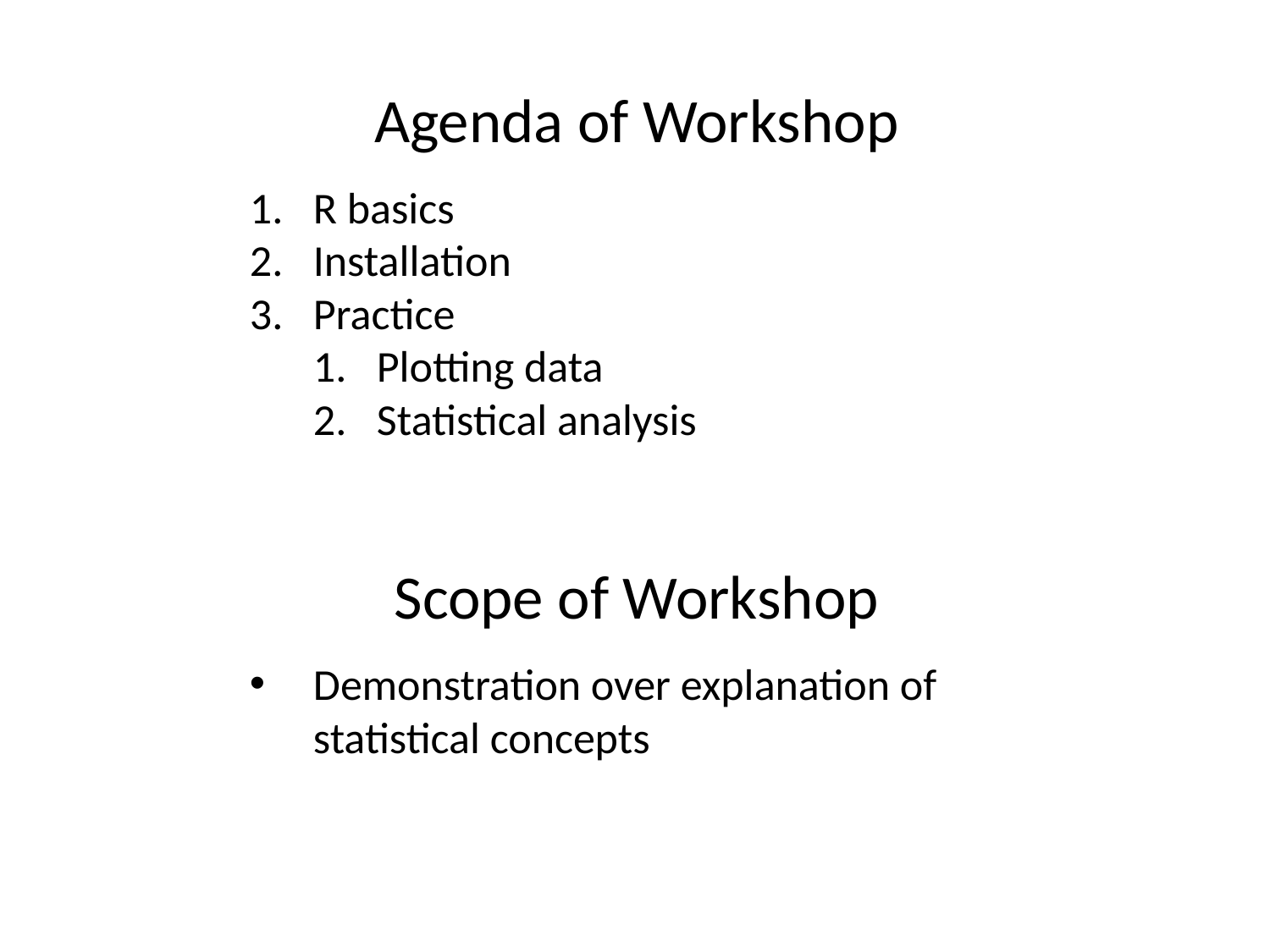

Agenda of Workshop
R basics
Installation
Practice
Plotting data
Statistical analysis
Scope of Workshop
Demonstration over explanation of statistical concepts